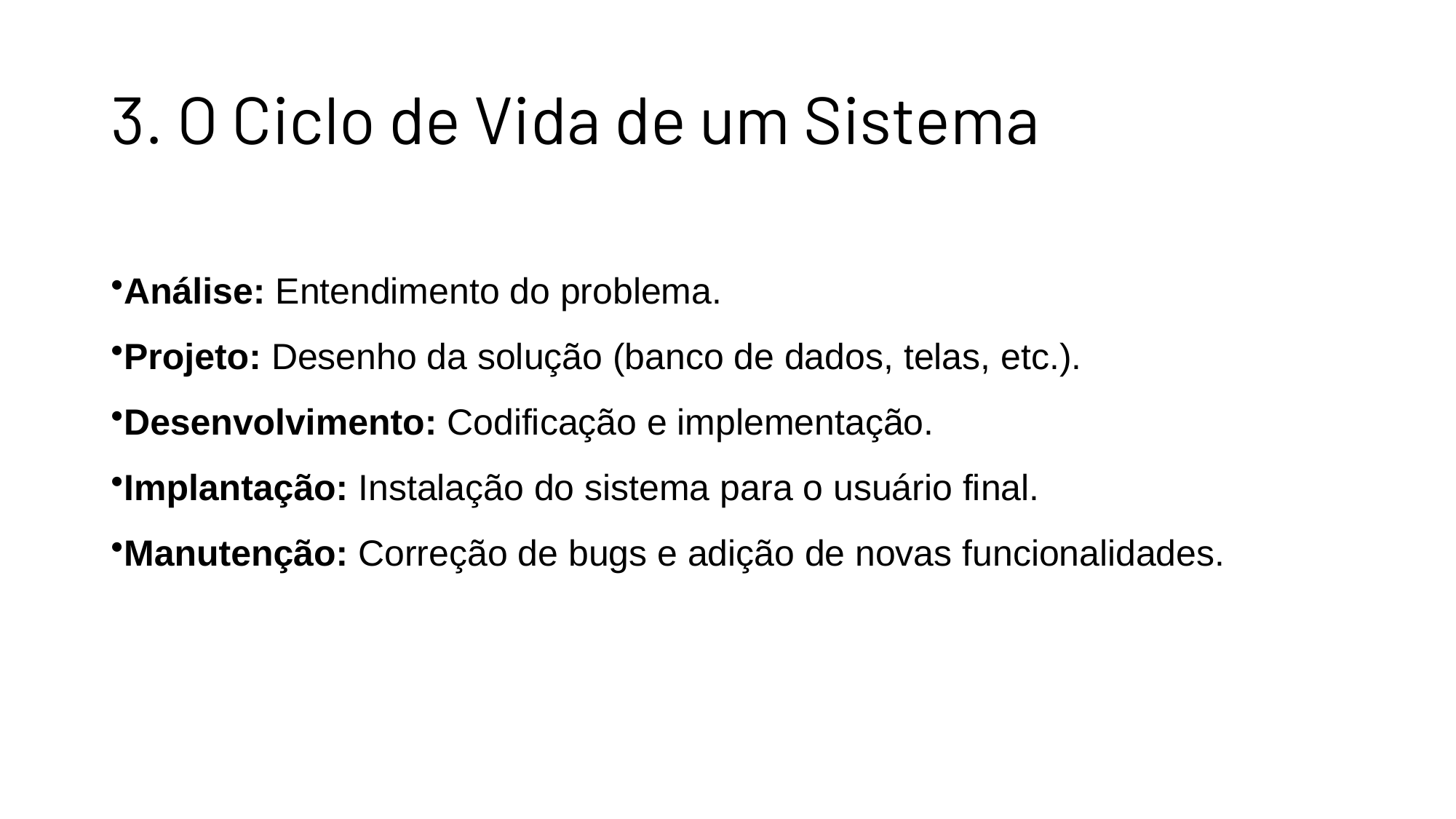

# 3. O Ciclo de Vida de um Sistema
Análise: Entendimento do problema.
Projeto: Desenho da solução (banco de dados, telas, etc.).
Desenvolvimento: Codificação e implementação.
Implantação: Instalação do sistema para o usuário final.
Manutenção: Correção de bugs e adição de novas funcionalidades.